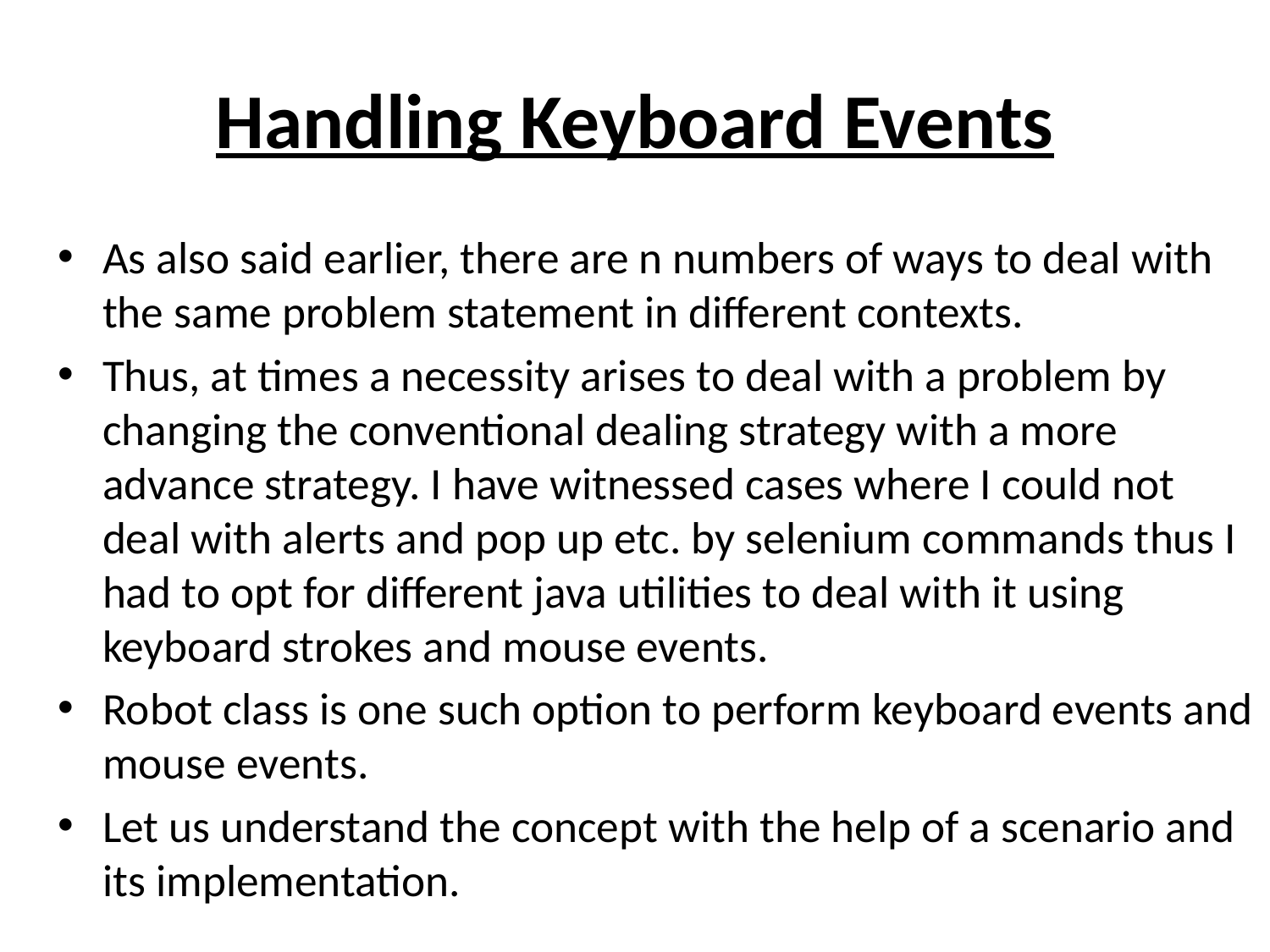

# Handling Keyboard Events
As also said earlier, there are n numbers of ways to deal with the same problem statement in different contexts.
Thus, at times a necessity arises to deal with a problem by changing the conventional dealing strategy with a more advance strategy. I have witnessed cases where I could not deal with alerts and pop up etc. by selenium commands thus I had to opt for different java utilities to deal with it using keyboard strokes and mouse events.
Robot class is one such option to perform keyboard events and mouse events.
Let us understand the concept with the help of a scenario and its implementation.